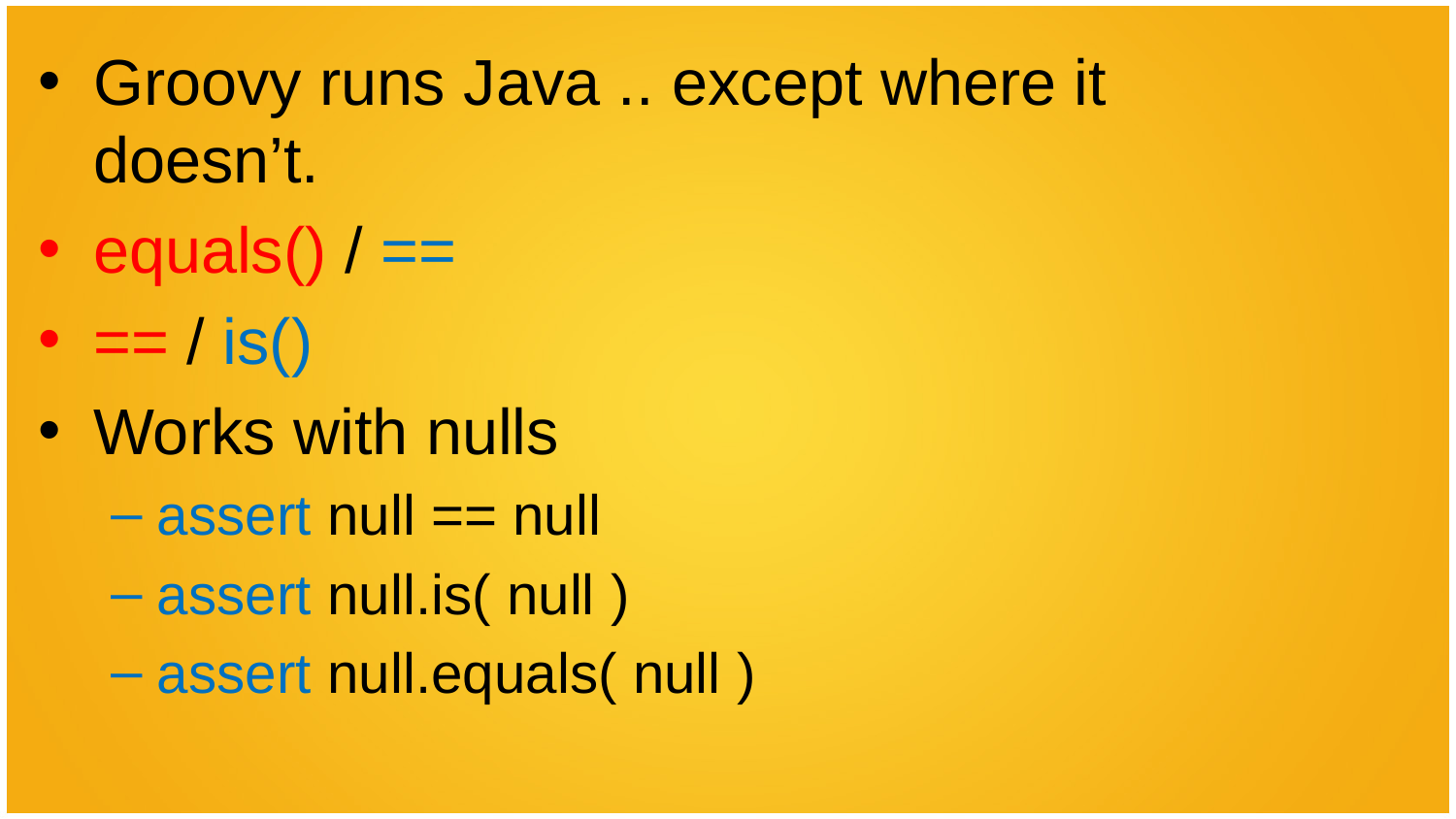

Groovy runs Java .. except where it doesn’t.
equals() / ==
== / is()
Works with nulls
assert null == null
assert null.is( null )
assert null.equals( null )